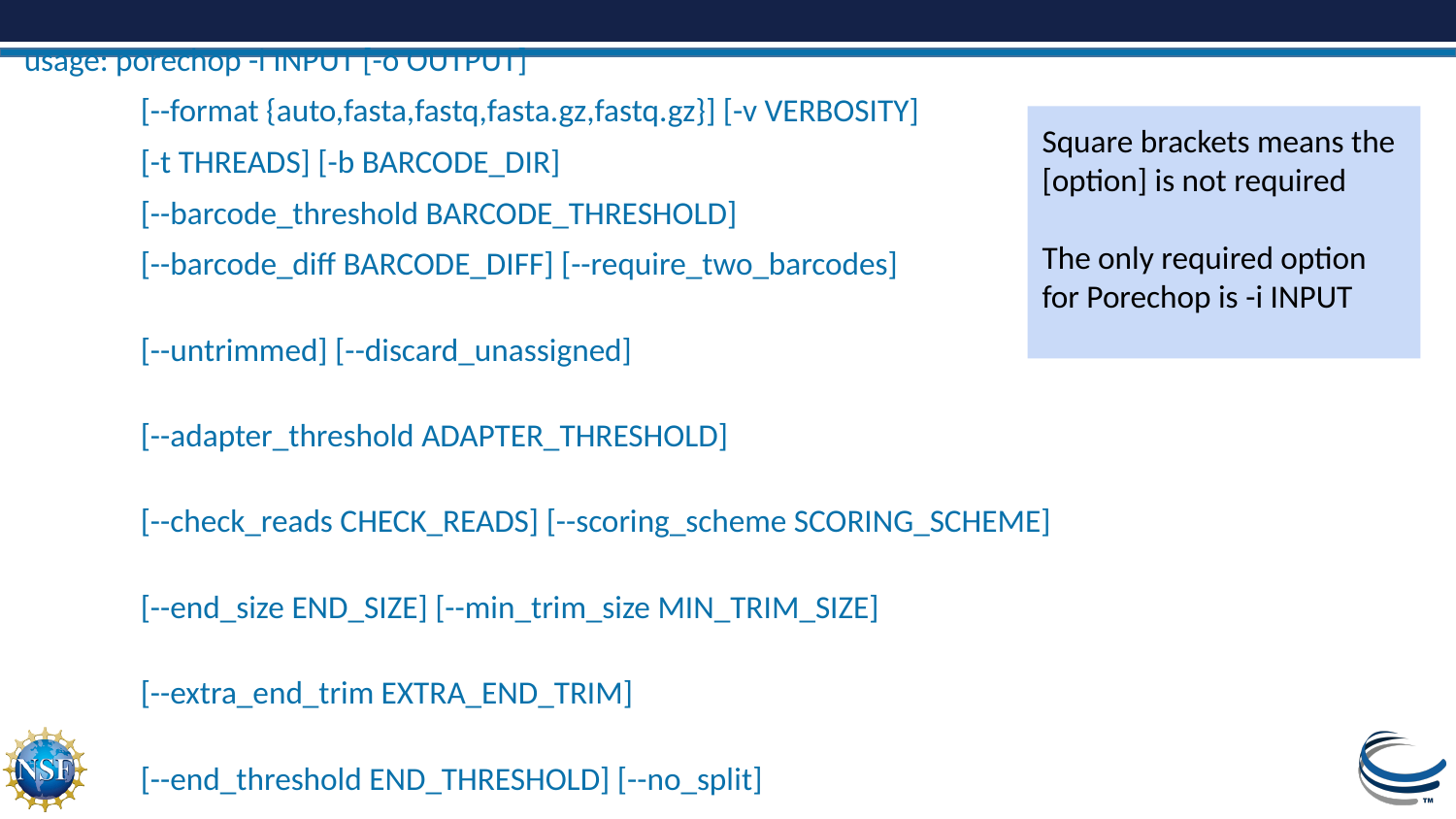

usage: porechop -i INPUT [-o OUTPUT]
                [--format {auto,fasta,fastq,fasta.gz,fastq.gz}] [-v VERBOSITY]
                [-t THREADS] [-b BARCODE_DIR]
                [--barcode_threshold BARCODE_THRESHOLD]
                [--barcode_diff BARCODE_DIFF] [--require_two_barcodes]
                [--untrimmed] [--discard_unassigned]
                [--adapter_threshold ADAPTER_THRESHOLD]
                [--check_reads CHECK_READS] [--scoring_scheme SCORING_SCHEME]
                [--end_size END_SIZE] [--min_trim_size MIN_TRIM_SIZE]
                [--extra_end_trim EXTRA_END_TRIM]
                [--end_threshold END_THRESHOLD] [--no_split]
                [--discard_middle] [--middle_threshold MIDDLE_THRESHOLD]
                [--extra_middle_trim_good_side EXTRA_MIDDLE_TRIM_GOOD_SIDE]
                [--extra_middle_trim_bad_side EXTRA_MIDDLE_TRIM_BAD_SIDE]
                [--min_split_read_size MIN_SPLIT_READ_SIZE] [-h] [--version]

Square brackets means the [option] is not required

The only required option for Porechop is -i INPUT